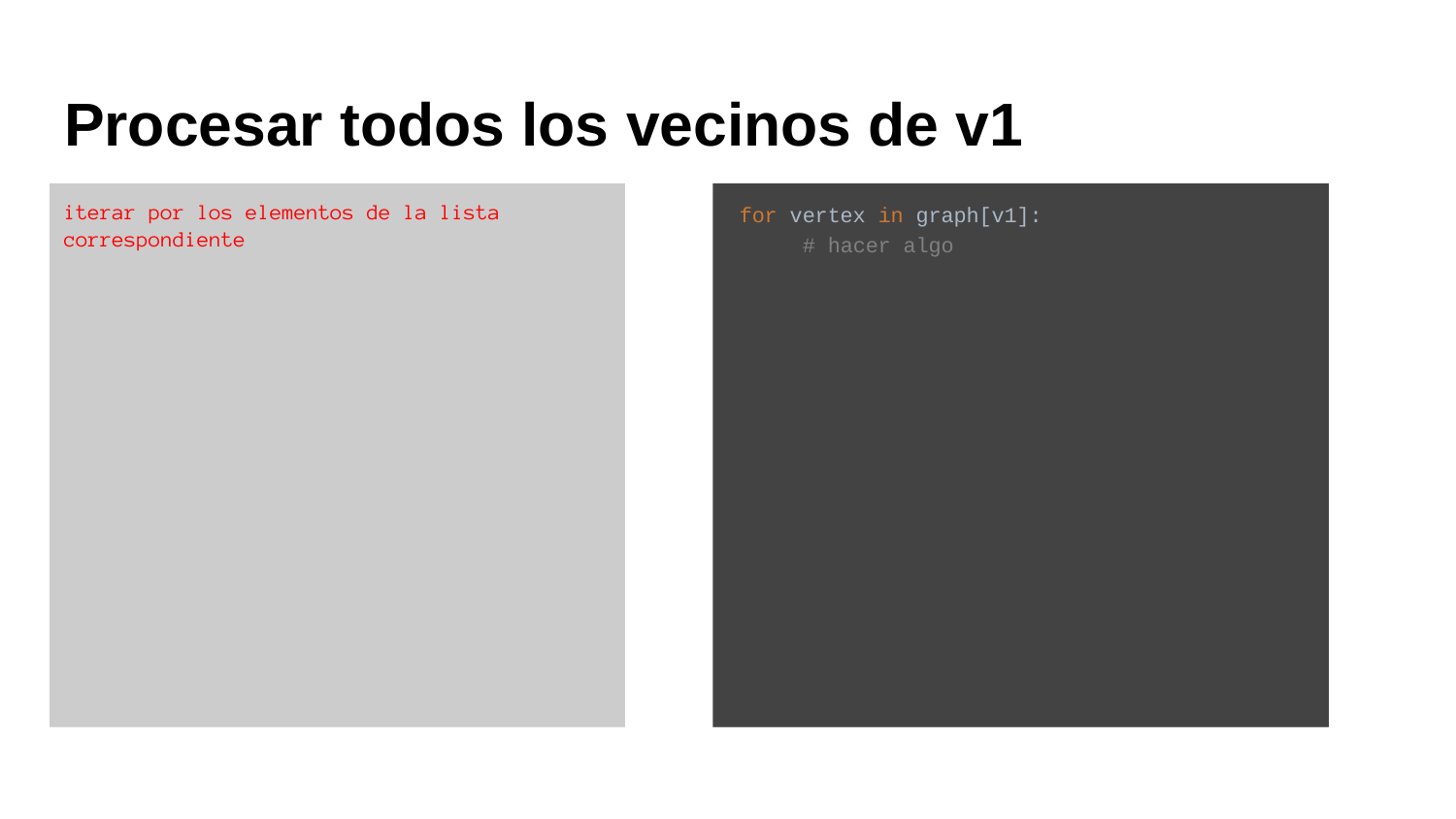

# Procesar todos los vecinos de v1

iterar por los elementos de la lista correspondiente

for vertex in graph[v1]:
     # hacer algo